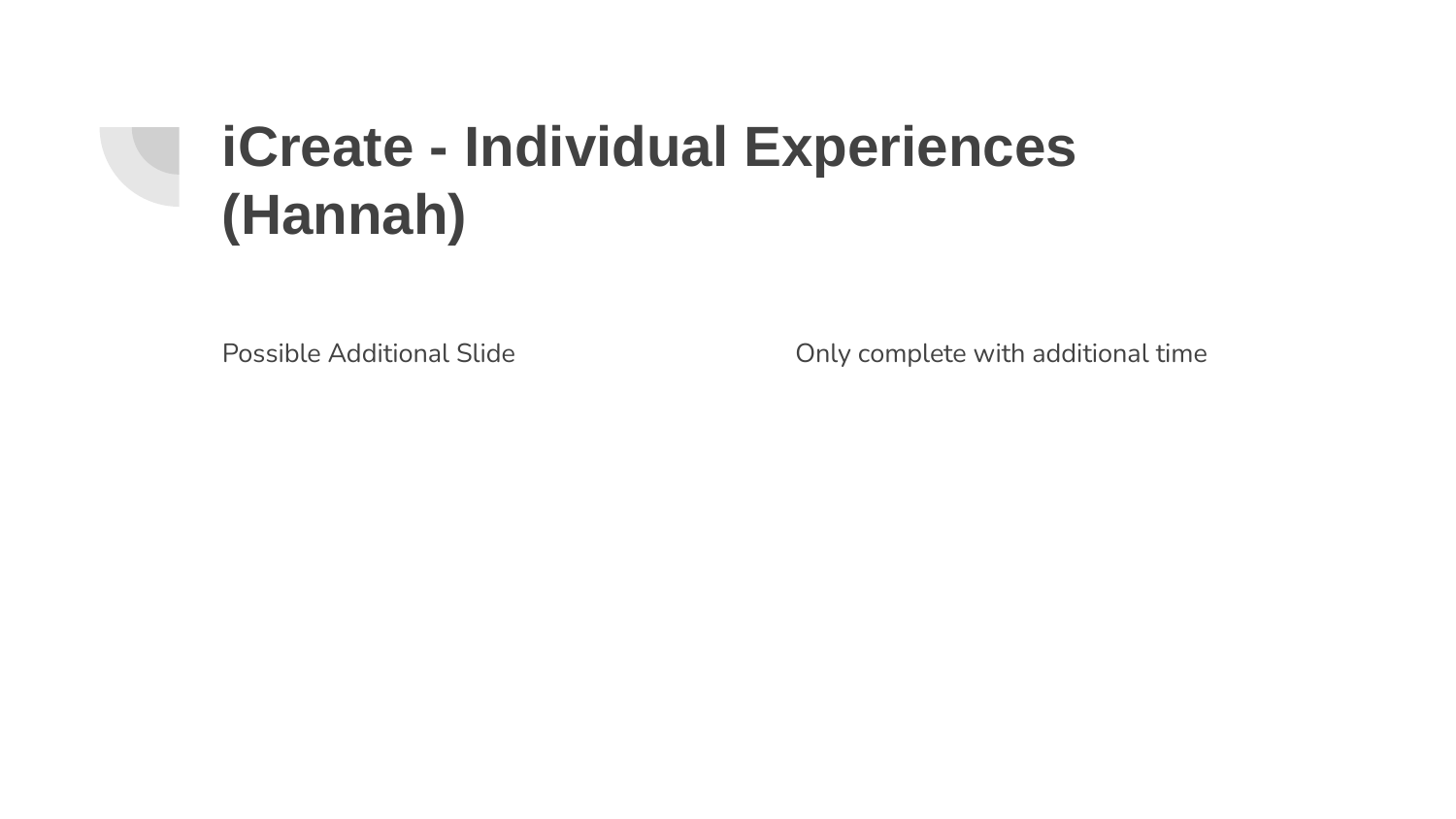

# iCreate - Individual Experiences     (Hannah)
Possible Additional Slide
Only complete with additional time